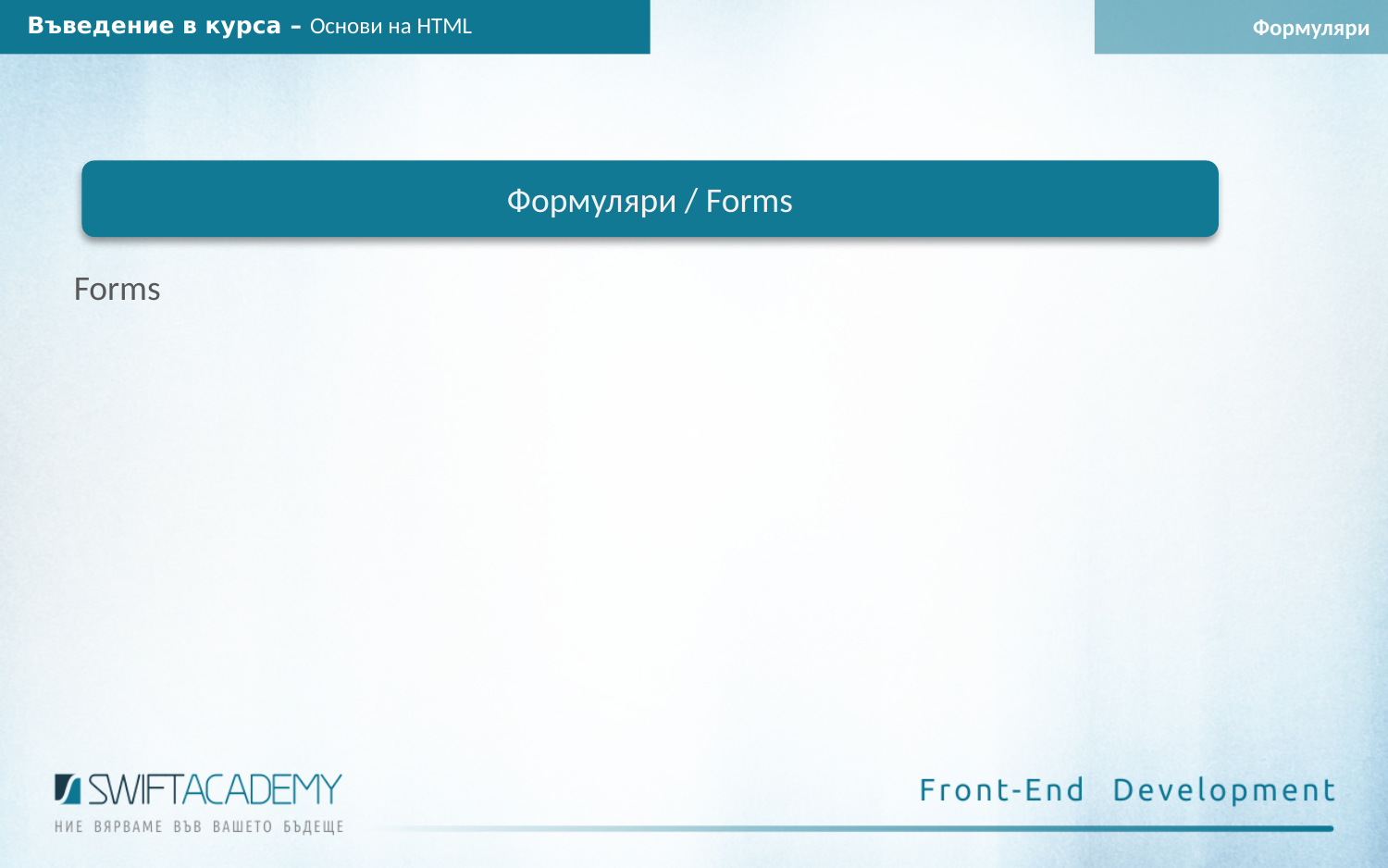

Въведение в курса – Основи на HTML
Формуляри
Формуляри / Forms
Forms